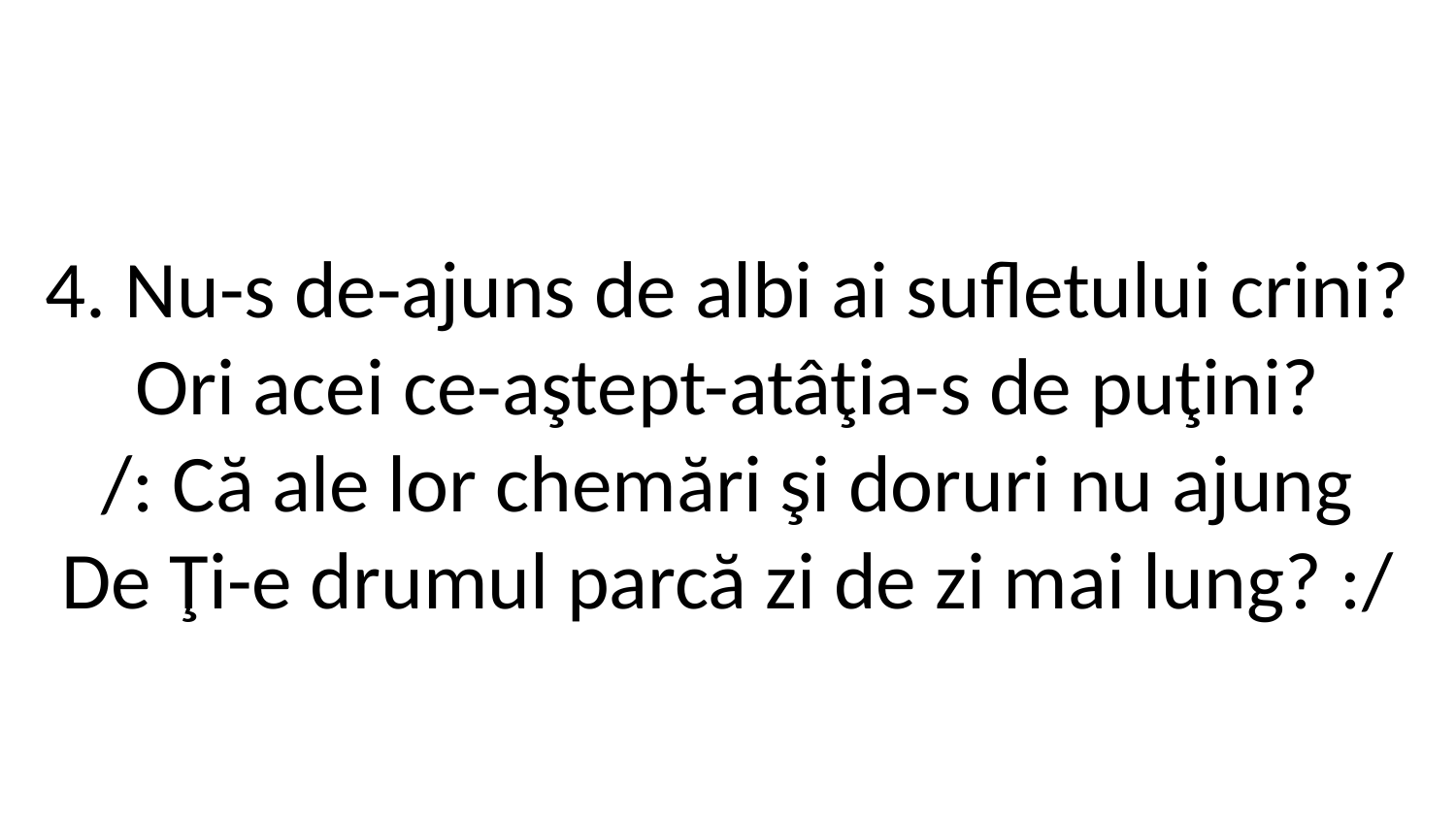

4. Nu-s de-ajuns de albi ai sufletului crini?
Ori acei ce-aştept-atâţia-s de puţini?
/: Că ale lor chemări şi doruri nu ajung
De Ţi-e drumul parcă zi de zi mai lung? :/